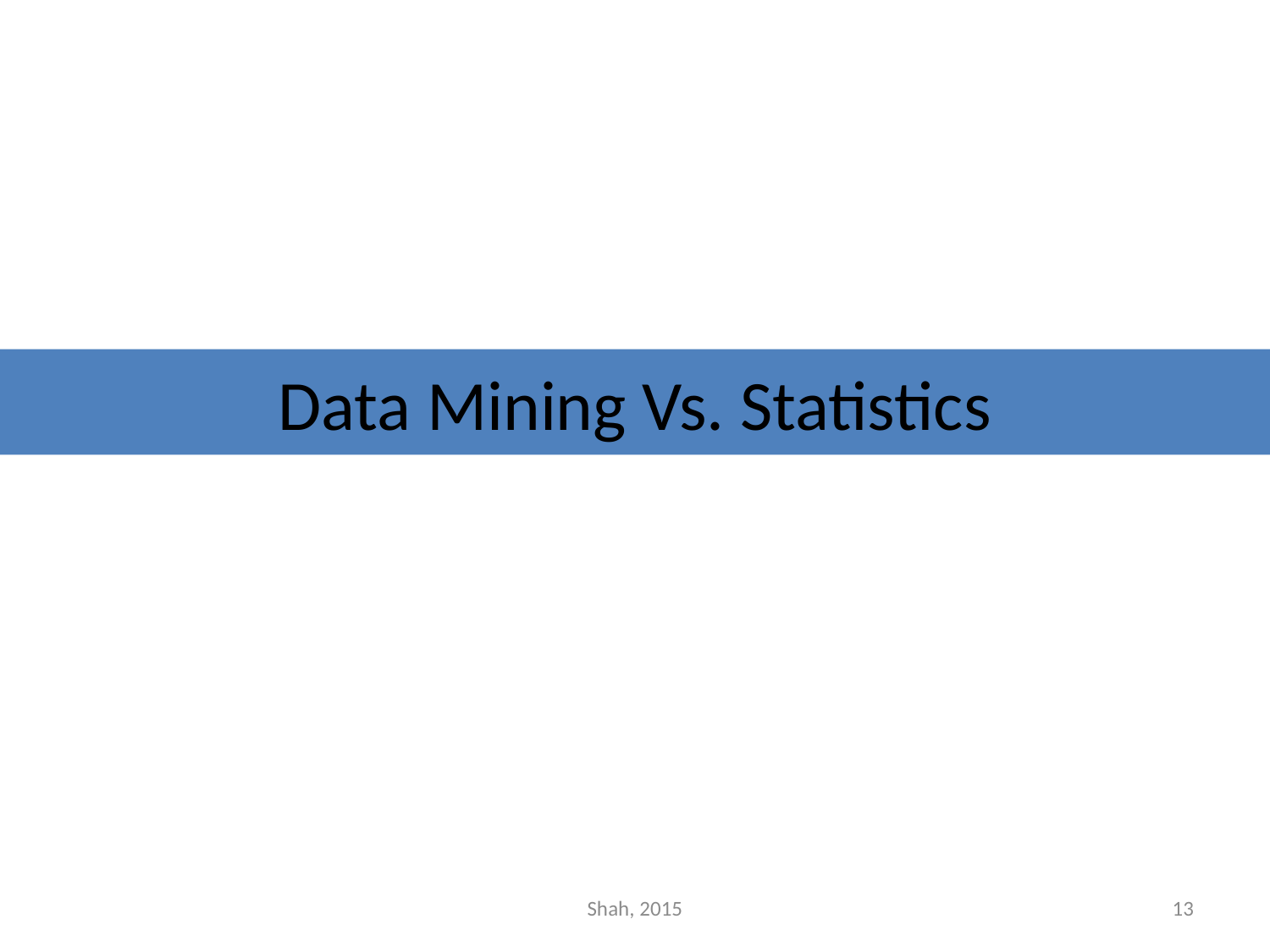

Data Mining Vs. Statistics
Shah, 2015
13